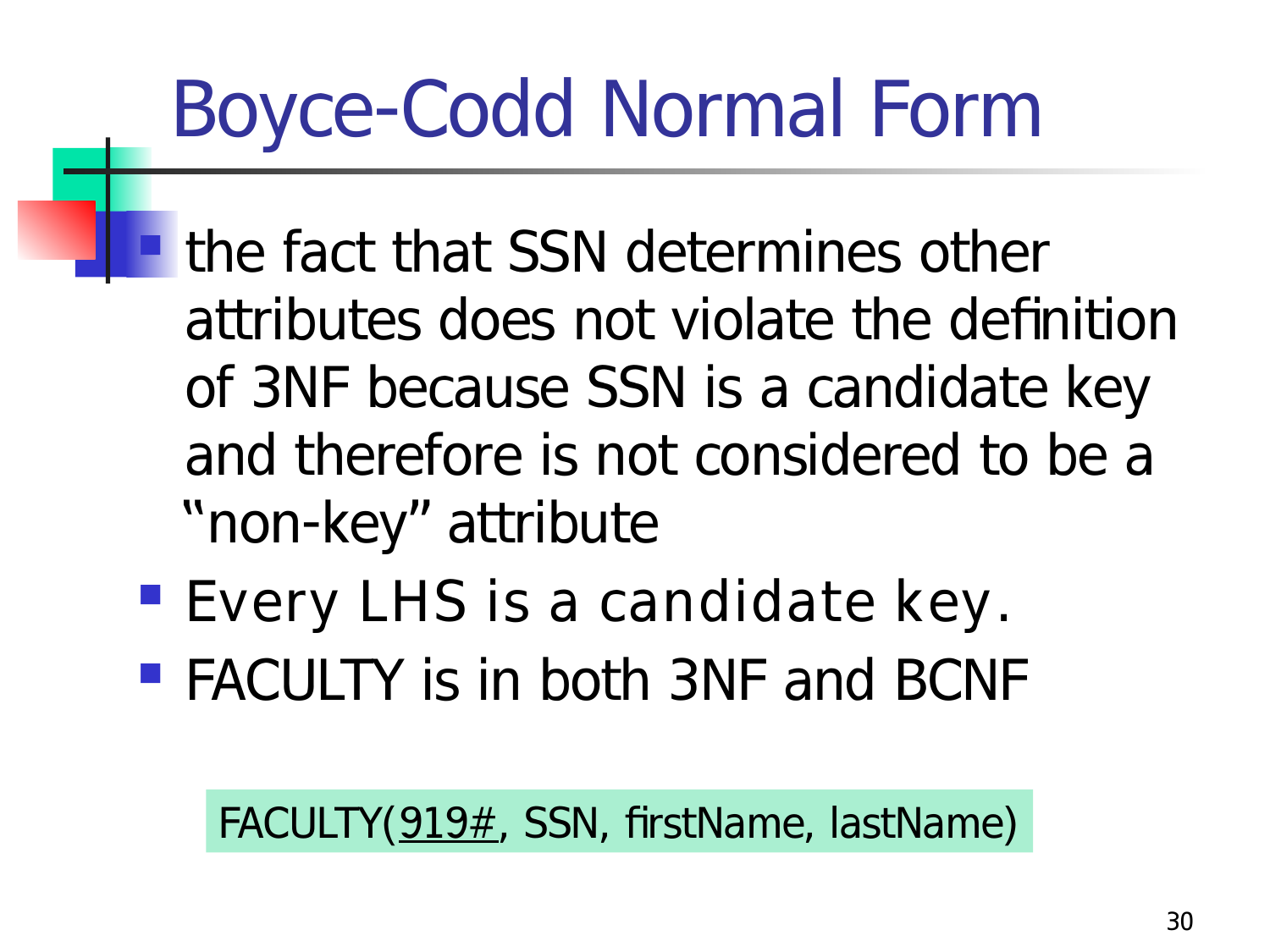

# Boyce-Codd Normal Form
the fact that SSN determines other attributes does not violate the definition of 3NF because SSN is a candidate key and therefore is not considered to be a “non-key” attribute
Every LHS is a candidate key.
FACULTY is in both 3NF and BCNF
FACULTY(919#, SSN, firstName, lastName)

30